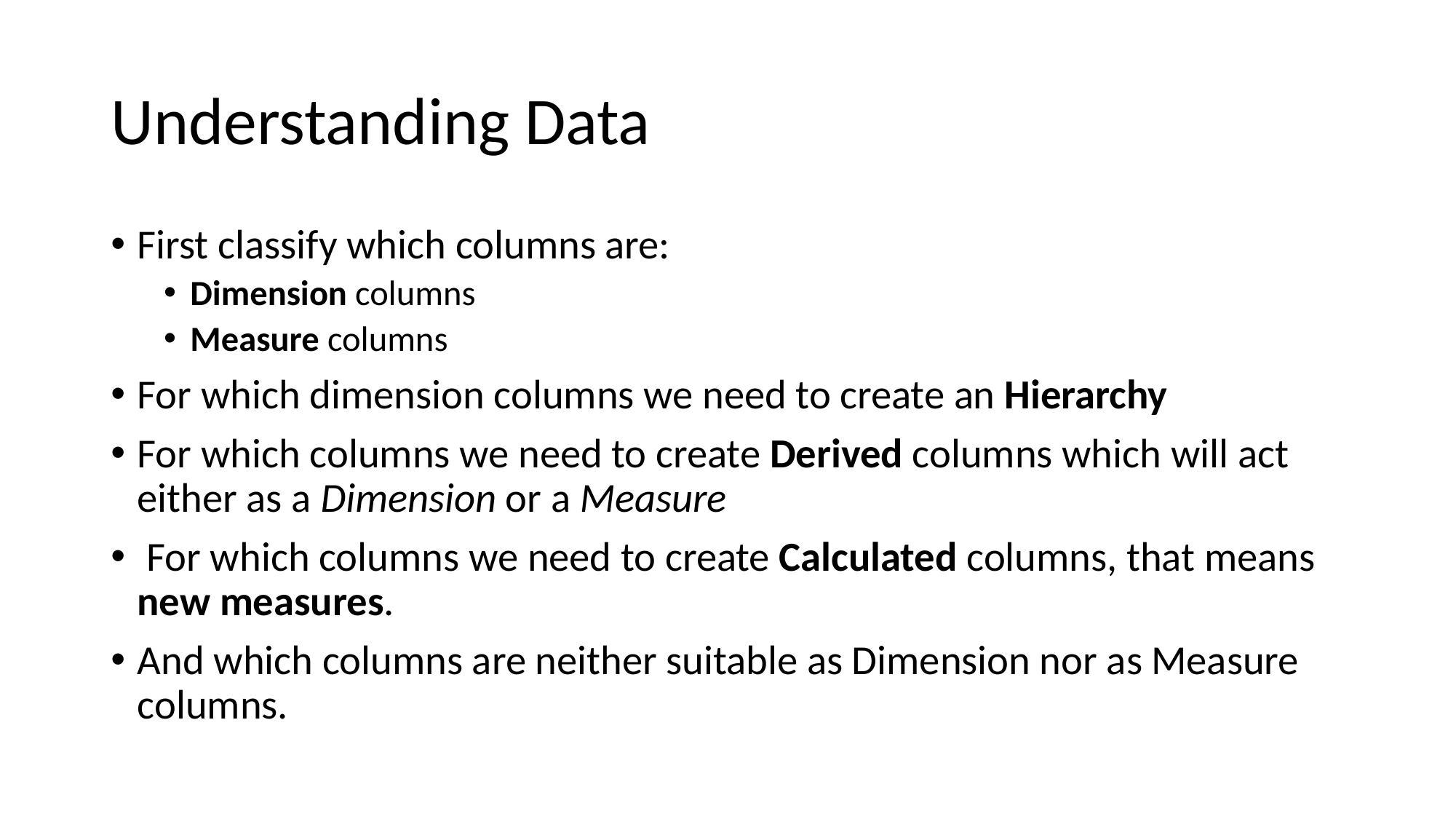

# Understanding Data
First classify which columns are:
Dimension columns
Measure columns
For which dimension columns we need to create an Hierarchy
For which columns we need to create Derived columns which will act either as a Dimension or a Measure
 For which columns we need to create Calculated columns, that means new measures.
And which columns are neither suitable as Dimension nor as Measure columns.